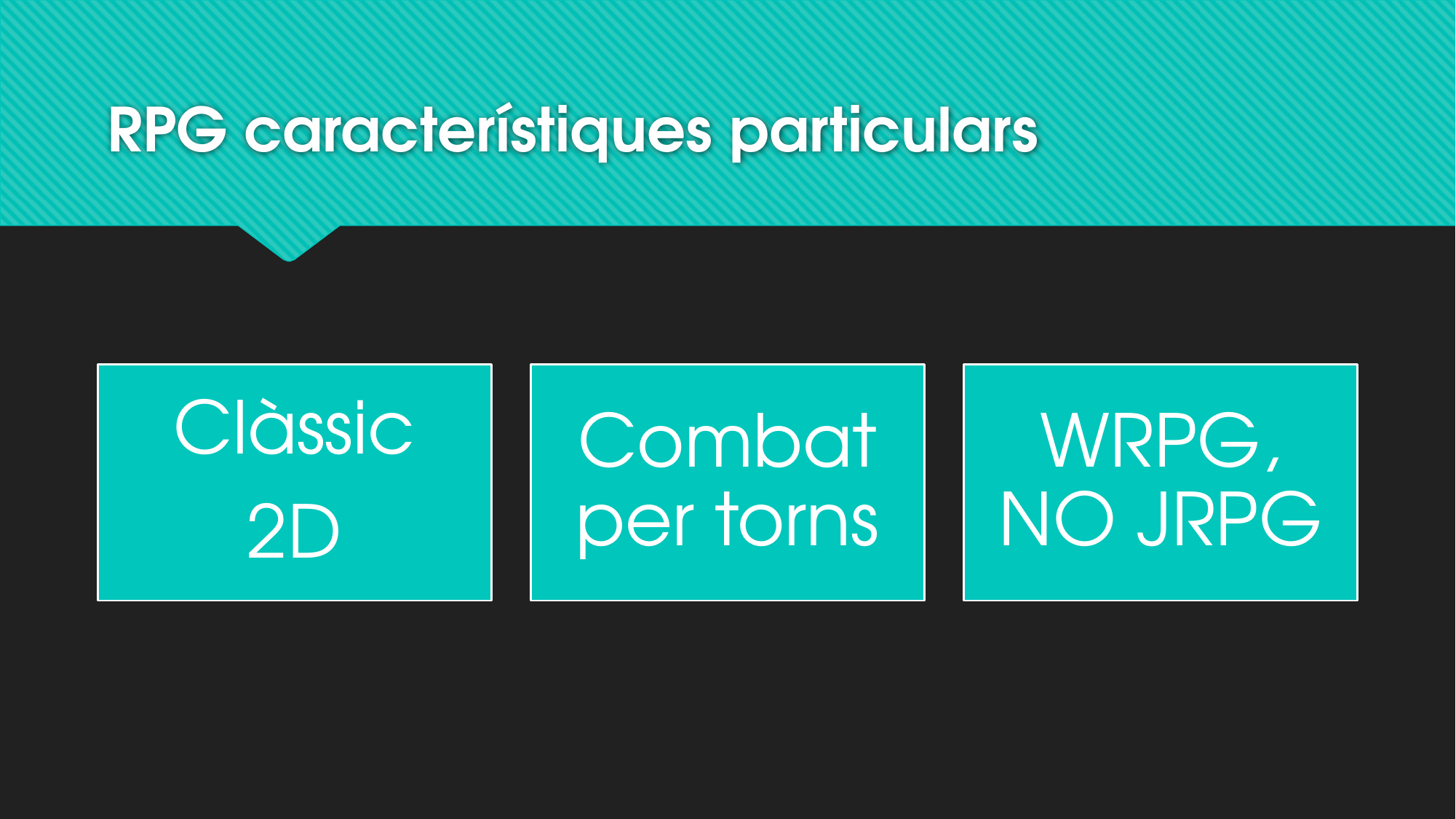

# RPG característiques particulars
Clàssic
2D
Combat per torns
WRPG, NO JRPG